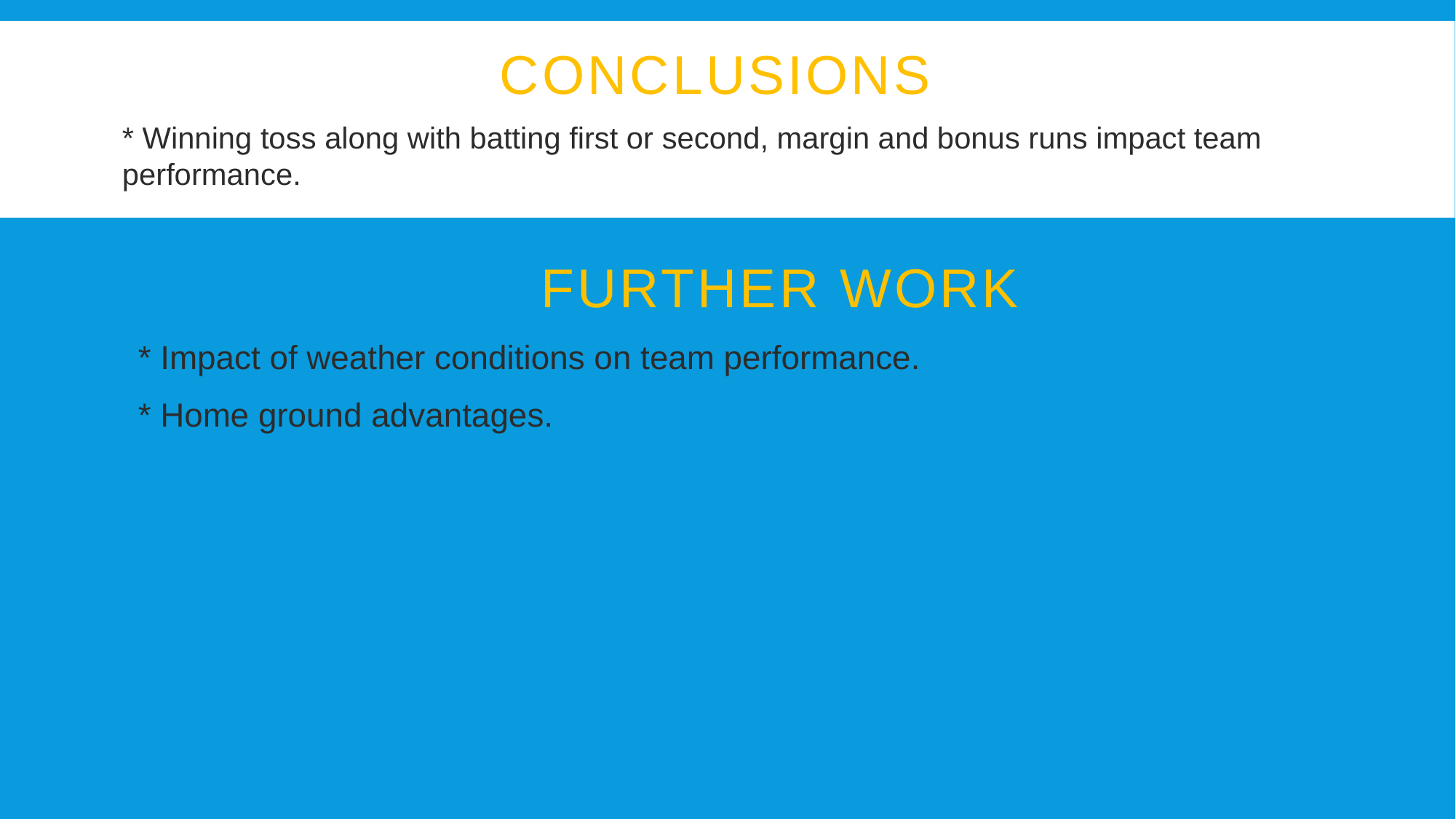

CONCLUSIONS

#
* Winning toss along with batting first or second, margin and bonus runs impact team performance.
			         FURTHER WORK
* Impact of weather conditions on team performance.
* Home ground advantages.